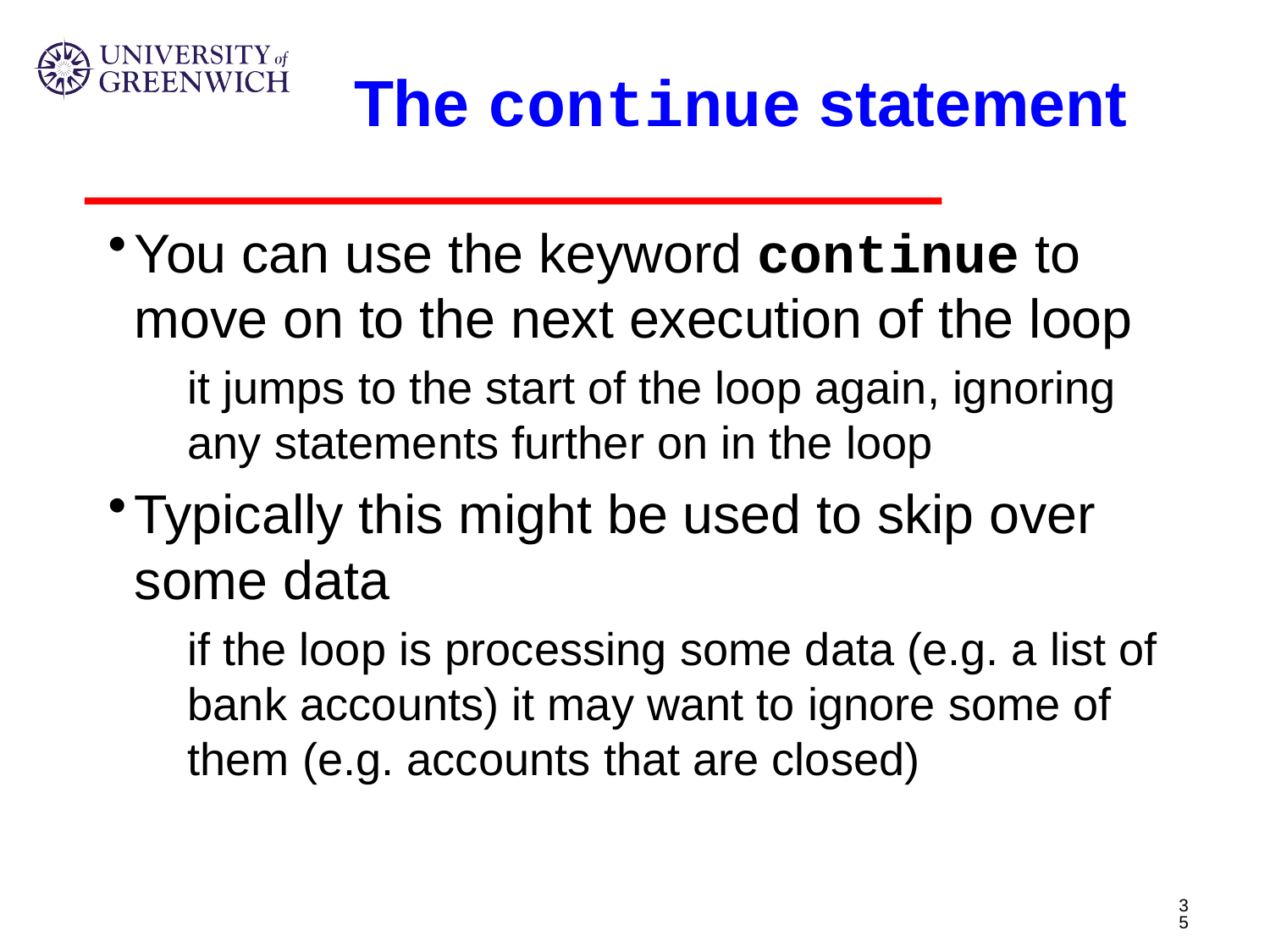

# The continue statement
You can use the keyword continue to move on to the next execution of the loop
it jumps to the start of the loop again, ignoring any statements further on in the loop
Typically this might be used to skip over some data
if the loop is processing some data (e.g. a list of bank accounts) it may want to ignore some of them (e.g. accounts that are closed)
35